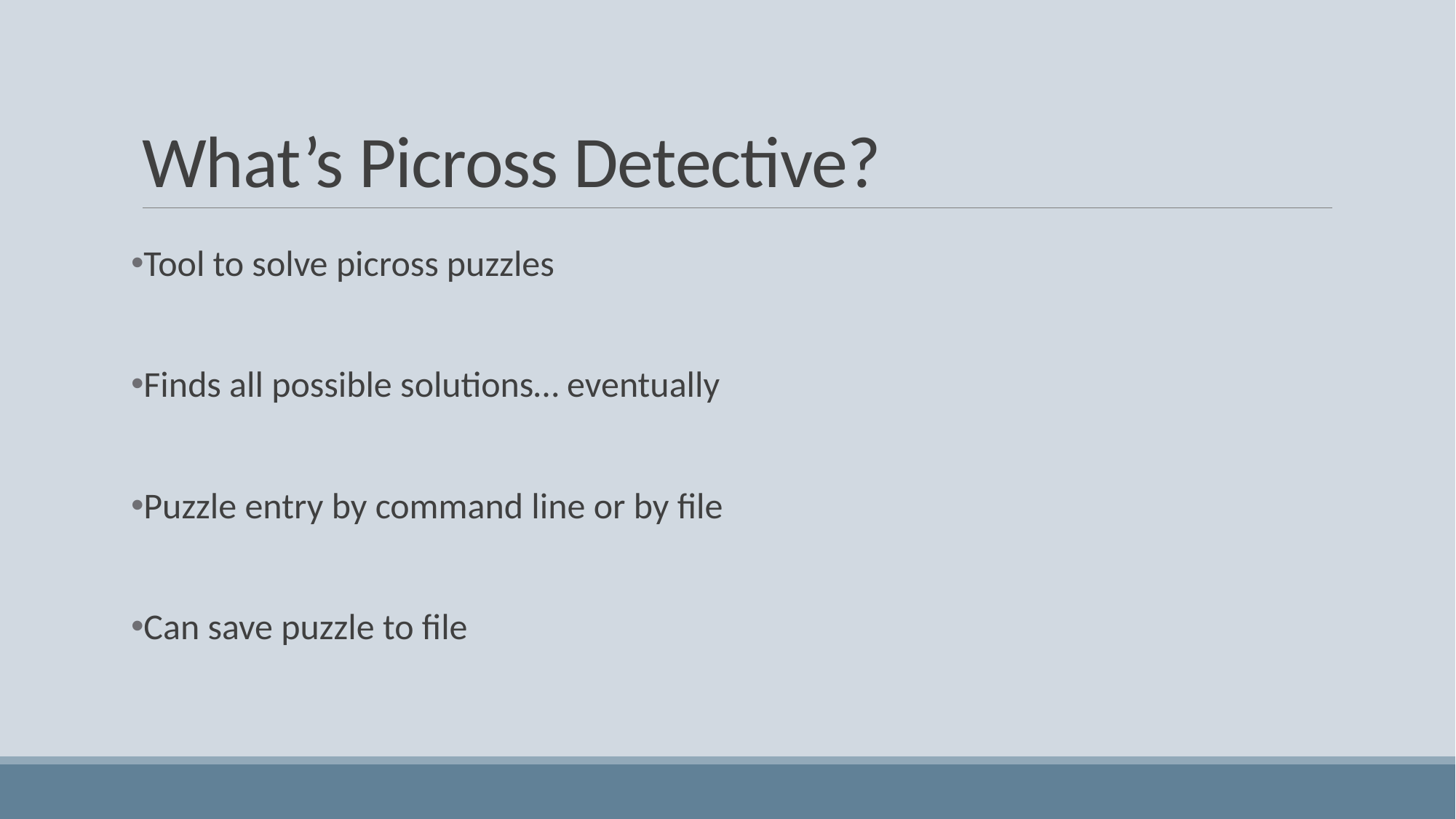

# What’s Picross Detective?
Tool to solve picross puzzles

Finds all possible solutions… eventually

Puzzle entry by command line or by file

Can save puzzle to file